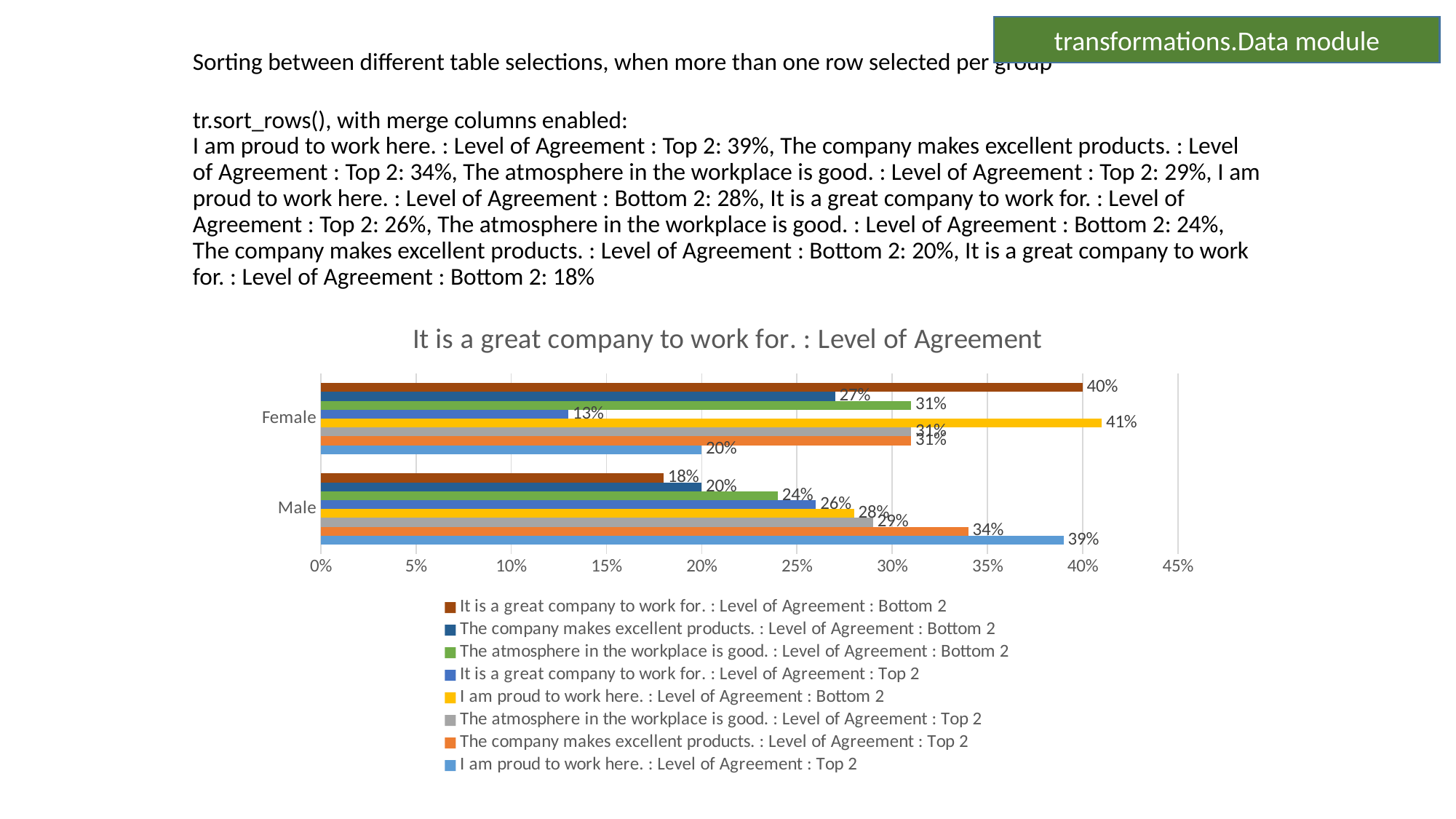

transformations.Data module
# Sorting between different table selections, when more than one row selected per group

tr.sort_rows(), with merge columns enabled:
I am proud to work here. : Level of Agreement : Top 2: 39%, The company makes excellent products. : Level of Agreement : Top 2: 34%, The atmosphere in the workplace is good. : Level of Agreement : Top 2: 29%, I am proud to work here. : Level of Agreement : Bottom 2: 28%, It is a great company to work for. : Level of Agreement : Top 2: 26%, The atmosphere in the workplace is good. : Level of Agreement : Bottom 2: 24%, The company makes excellent products. : Level of Agreement : Bottom 2: 20%, It is a great company to work for. : Level of Agreement : Bottom 2: 18%

### Chart: It is a great company to work for. : Level of Agreement

| Category | I am proud to work here. : Level of Agreement : Top 2 | The company makes excellent products. : Level of Agreement : Top 2 | The atmosphere in the workplace is good. : Level of Agreement : Top 2 | I am proud to work here. : Level of Agreement : Bottom 2 | It is a great company to work for. : Level of Agreement : Top 2 | The atmosphere in the workplace is good. : Level of Agreement : Bottom 2 | The company makes excellent products. : Level of Agreement : Bottom 2 | It is a great company to work for. : Level of Agreement : Bottom 2 |
|---|---|---|---|---|---|---|---|---|
| Male | 0.39 | 0.34 | 0.29 | 0.28 | 0.26 | 0.24 | 0.2 | 0.18 |
| Female | 0.2 | 0.31 | 0.31 | 0.41 | 0.13 | 0.31 | 0.27 | 0.4 |